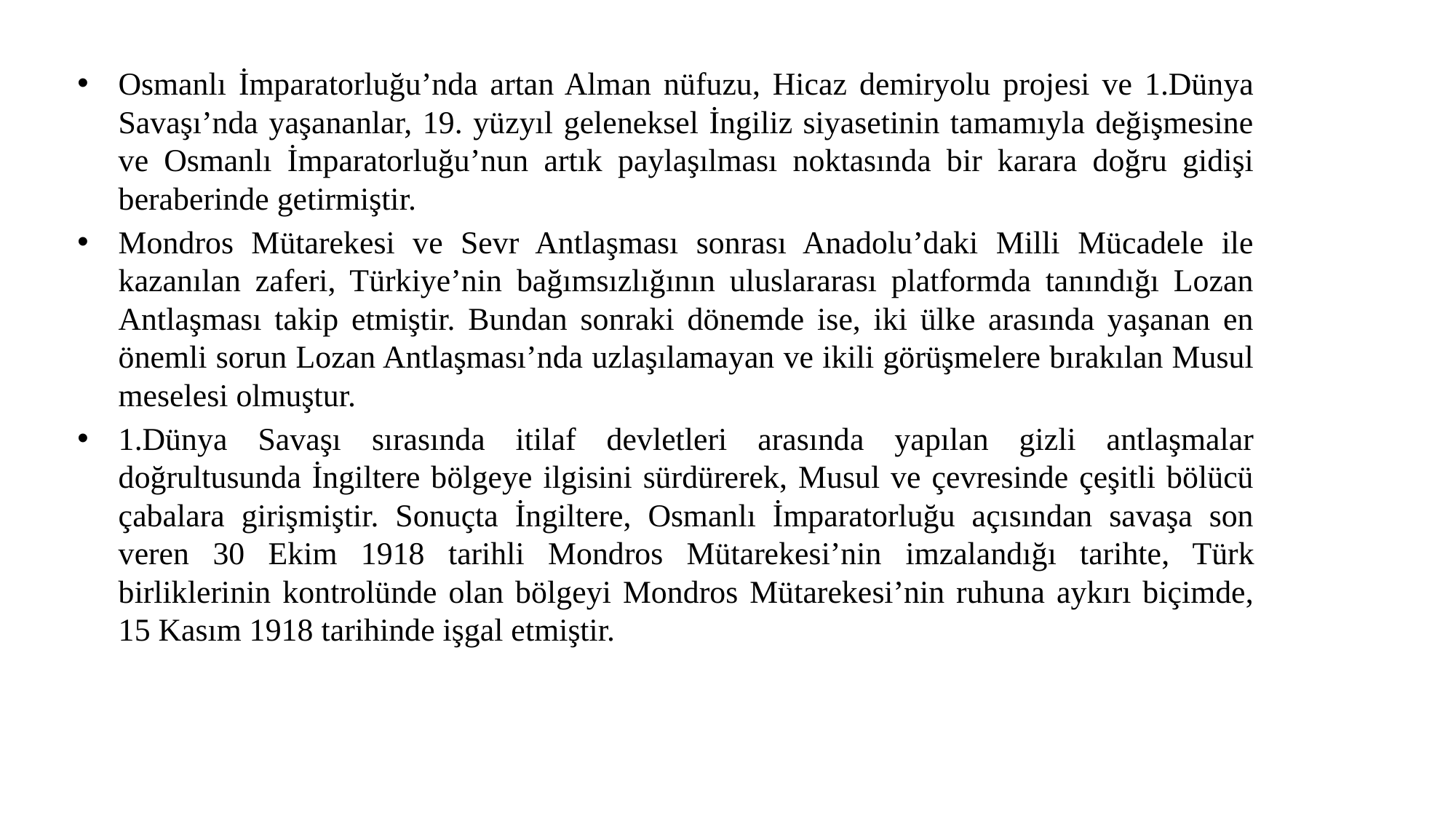

Osmanlı İmparatorluğu’nda artan Alman nüfuzu, Hicaz demiryolu projesi ve 1.Dünya Savaşı’nda yaşananlar, 19. yüzyıl geleneksel İngiliz siyasetinin tamamıyla değişmesine ve Osmanlı İmparatorluğu’nun artık paylaşılması noktasında bir karara doğru gidişi beraberinde getirmiştir.
Mondros Mütarekesi ve Sevr Antlaşması sonrası Anadolu’daki Milli Mücadele ile kazanılan zaferi, Türkiye’nin bağımsızlığının uluslararası platformda tanındığı Lozan Antlaşması takip etmiştir. Bundan sonraki dönemde ise, iki ülke arasında yaşanan en önemli sorun Lozan Antlaşması’nda uzlaşılamayan ve ikili görüşmelere bırakılan Musul meselesi olmuştur.
1.Dünya Savaşı sırasında itilaf devletleri arasında yapılan gizli antlaşmalar doğrultusunda İngiltere bölgeye ilgisini sürdürerek, Musul ve çevresinde çeşitli bölücü çabalara girişmiştir. Sonuçta İngiltere, Osmanlı İmparatorluğu açısından savaşa son veren 30 Ekim 1918 tarihli Mondros Mütarekesi’nin imzalandığı tarihte, Türk birliklerinin kontrolünde olan bölgeyi Mondros Mütarekesi’nin ruhuna aykırı biçimde, 15 Kasım 1918 tarihinde işgal etmiştir.